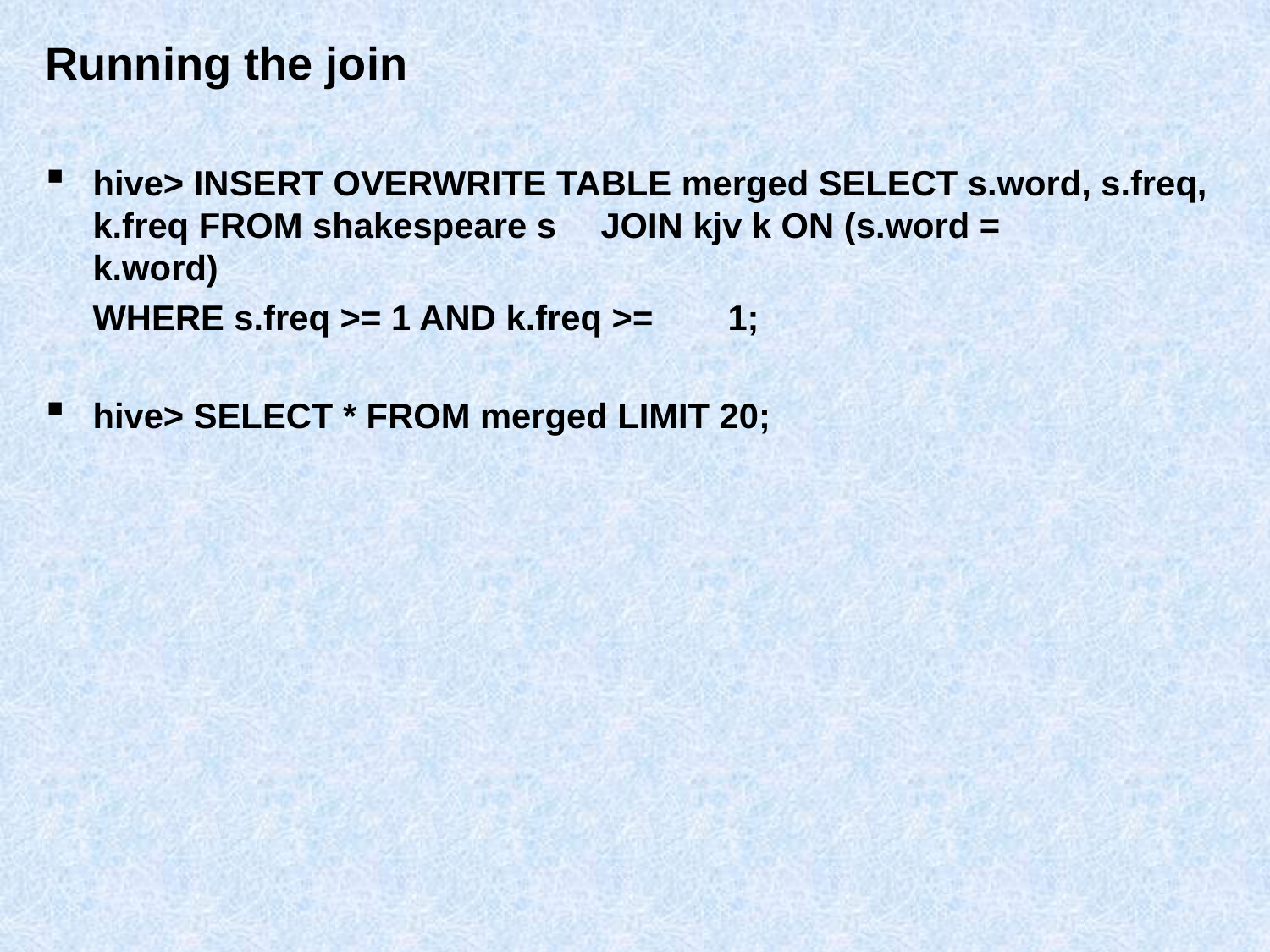

# Running the join
hive> INSERT OVERWRITE TABLE merged SELECT s.word, s.freq, k.freq FROM shakespeare s	JOIN kjv k ON (s.word =	k.word)
	WHERE s.freq >= 1 AND k.freq >=	1;

hive> SELECT * FROM merged LIMIT 20;